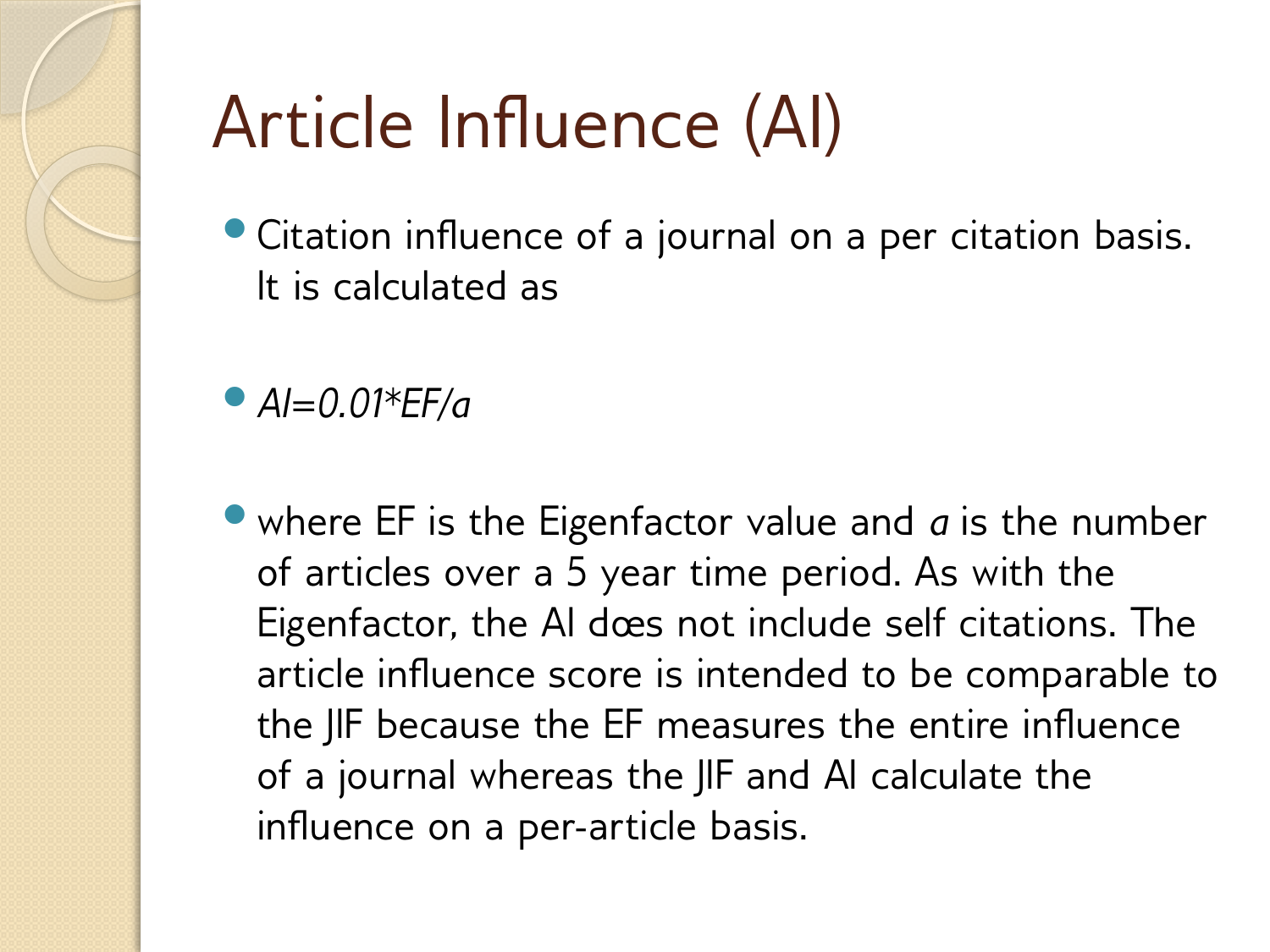

# Article Influence (AI)
Citation influence of a journal on a per citation basis. It is calculated as

AI=0.01*EF/a

where EF is the Eigenfactor value and a is the number of articles over a 5 year time period. As with the Eigenfactor, the AI does not include self citations. The article influence score is intended to be comparable to the JIF because the EF measures the entire influence of a journal whereas the JIF and AI calculate the influence on a per-article basis.